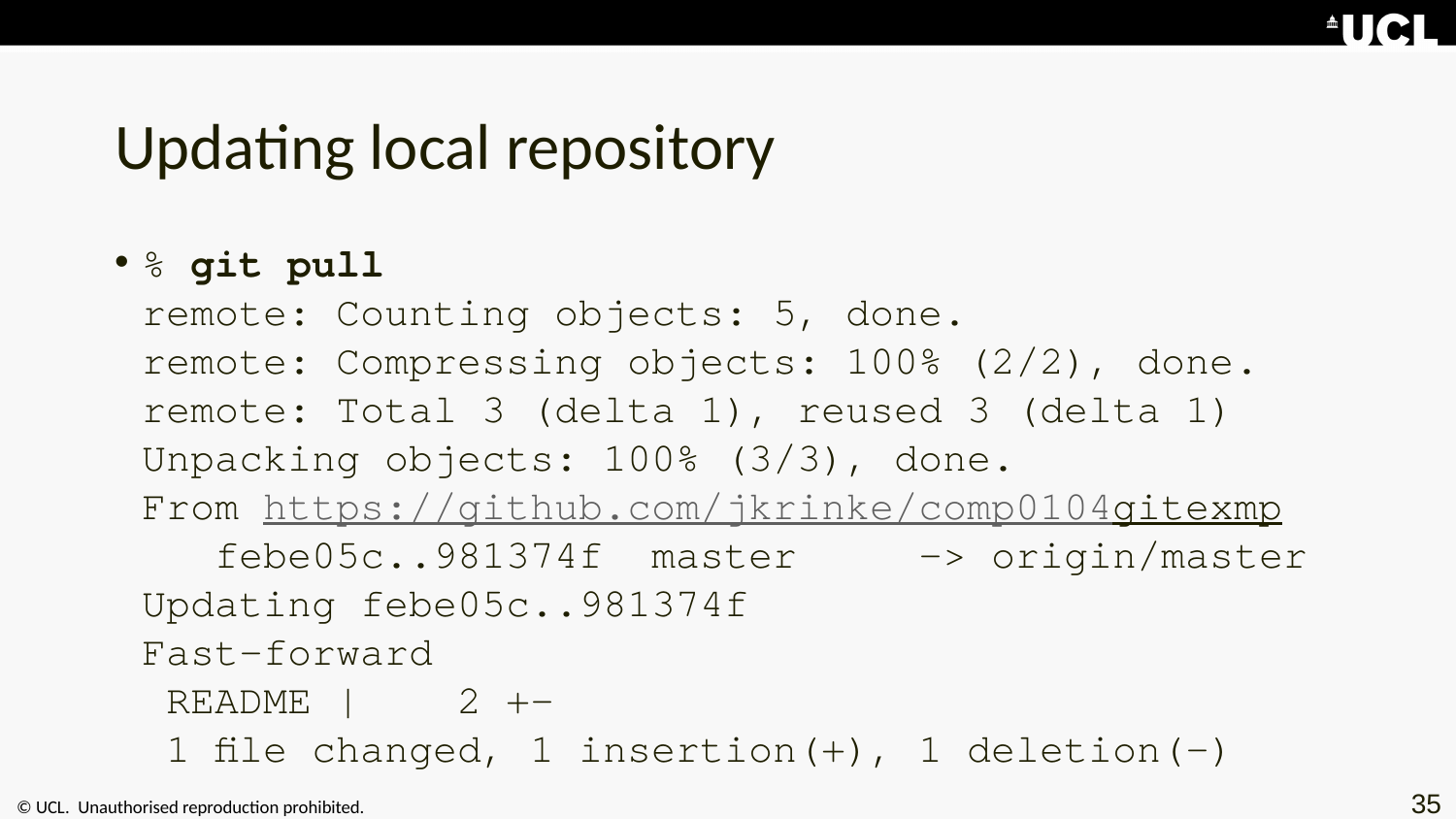

# Updating local repository
% git pull
remote: Counting objects: 5, done.
remote: Compressing objects: 100% (2/2), done.
remote: Total 3 (delta 1), reused 3 (delta 1)
Unpacking objects: 100% (3/3), done.
From https://github.com/jkrinke/comp0104gitexmp
   febe05c..981374f  master     -> origin/master
Updating febe05c..981374f
Fast-forward
 README |    2 +-
 1 file changed, 1 insertion(+), 1 deletion(-)
35